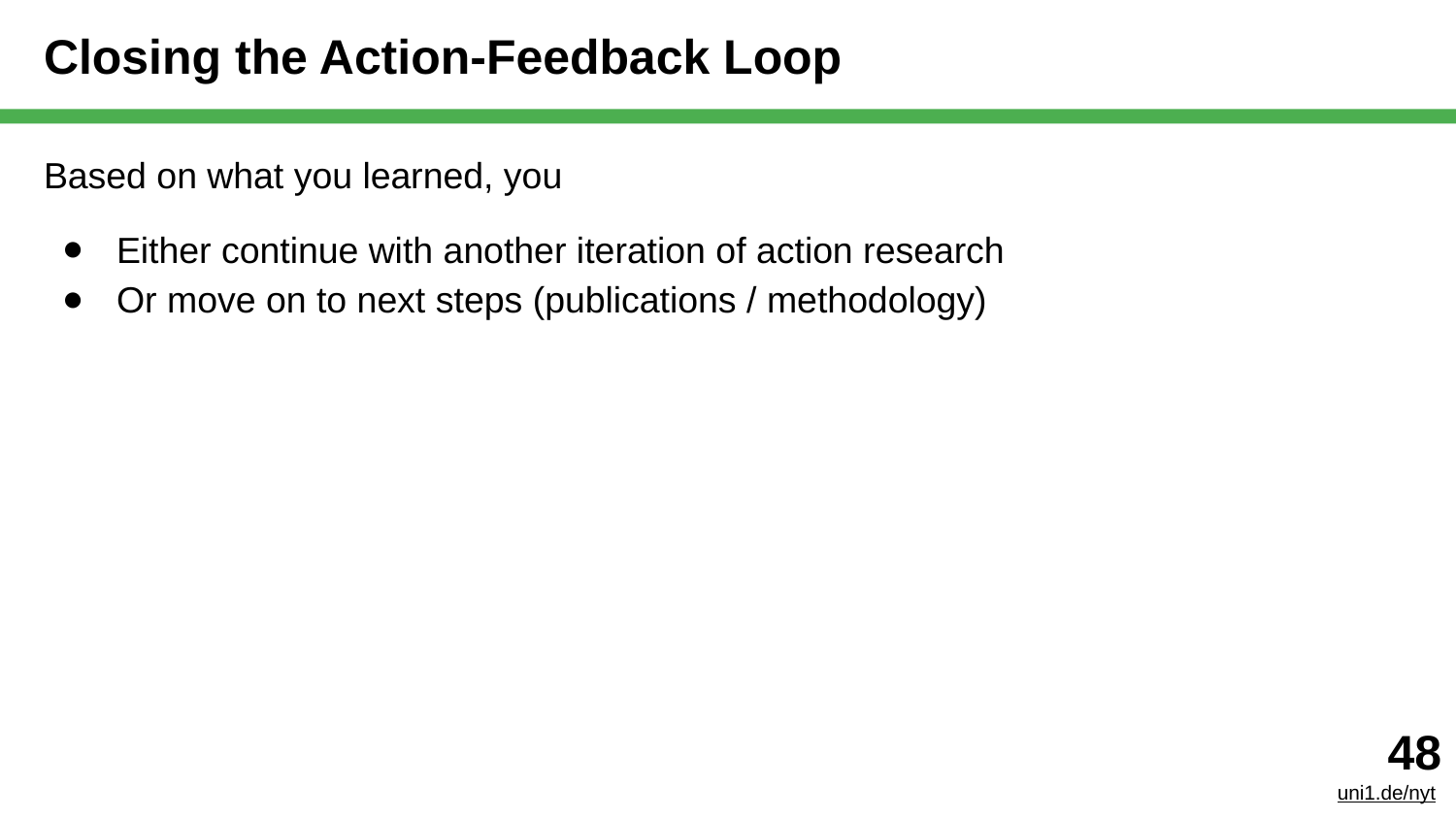

# Closing the Action-Feedback Loop
Based on what you learned, you
Either continue with another iteration of action research
Or move on to next steps (publications / methodology)
48
uni1.de/nyt